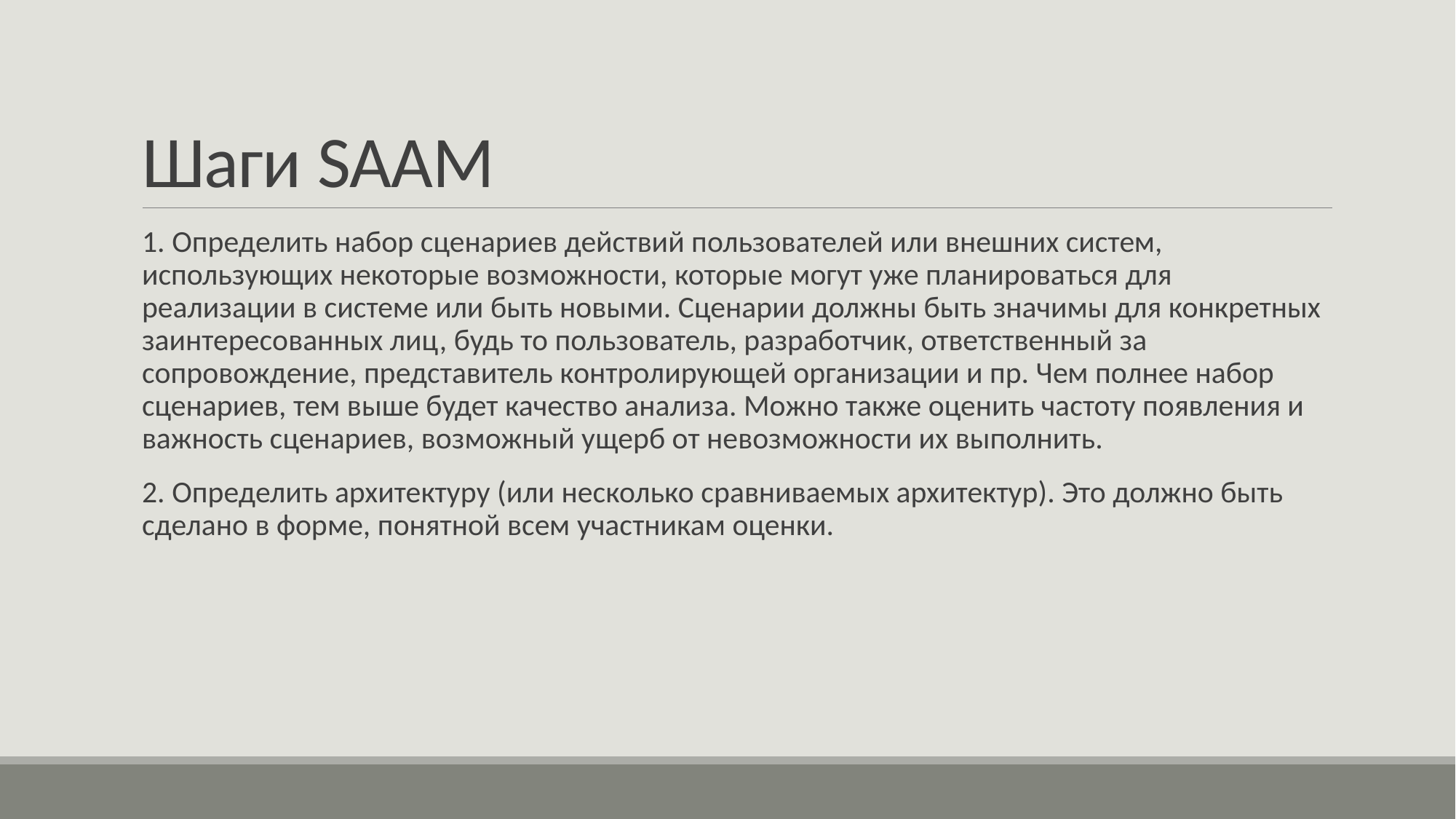

# Шаги SAAM
1. Определить набор сценариев действий пользователей или внешних систем, использующих некоторые возможности, которые могут уже планироваться для реализации в системе или быть новыми. Сценарии должны быть значимы для конкретных заинтересованных лиц, будь то пользователь, разработчик, ответственный за сопровождение, представитель контролирующей организации и пр. Чем полнее набор сценариев, тем выше будет качество анализа. Можно также оценить частоту появления и важность сценариев, возможный ущерб от невозможности их выполнить.
2. Определить архитектуру (или несколько сравниваемых архитектур). Это должно быть сделано в форме, понятной всем участникам оценки.